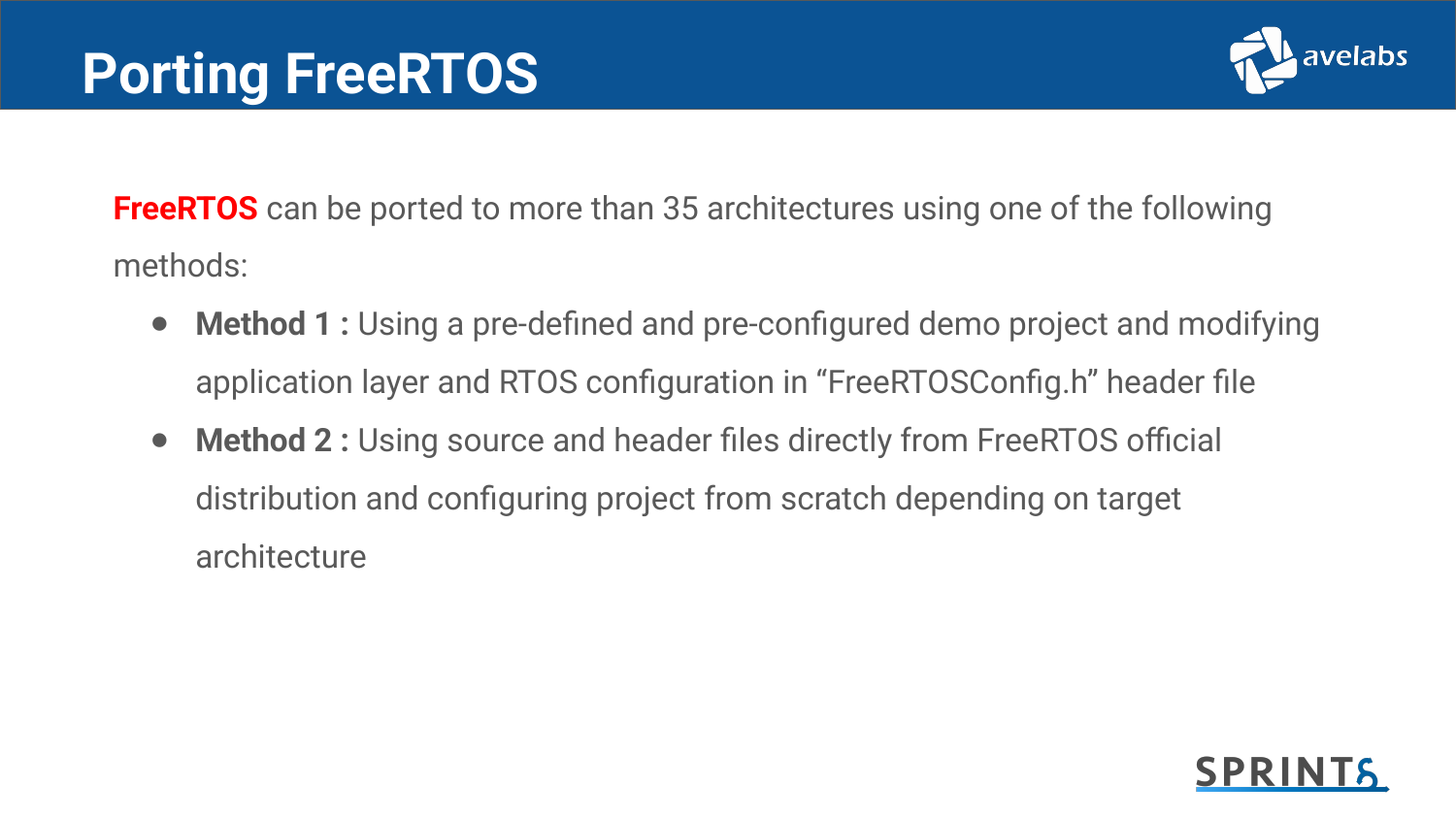

# Porting FreeRTOS
FreeRTOS can be ported to more than 35 architectures using one of the following methods:
Method 1 : Using a pre-defined and pre-configured demo project and modifying application layer and RTOS configuration in “FreeRTOSConfig.h” header file
Method 2 : Using source and header files directly from FreeRTOS official distribution and configuring project from scratch depending on target architecture